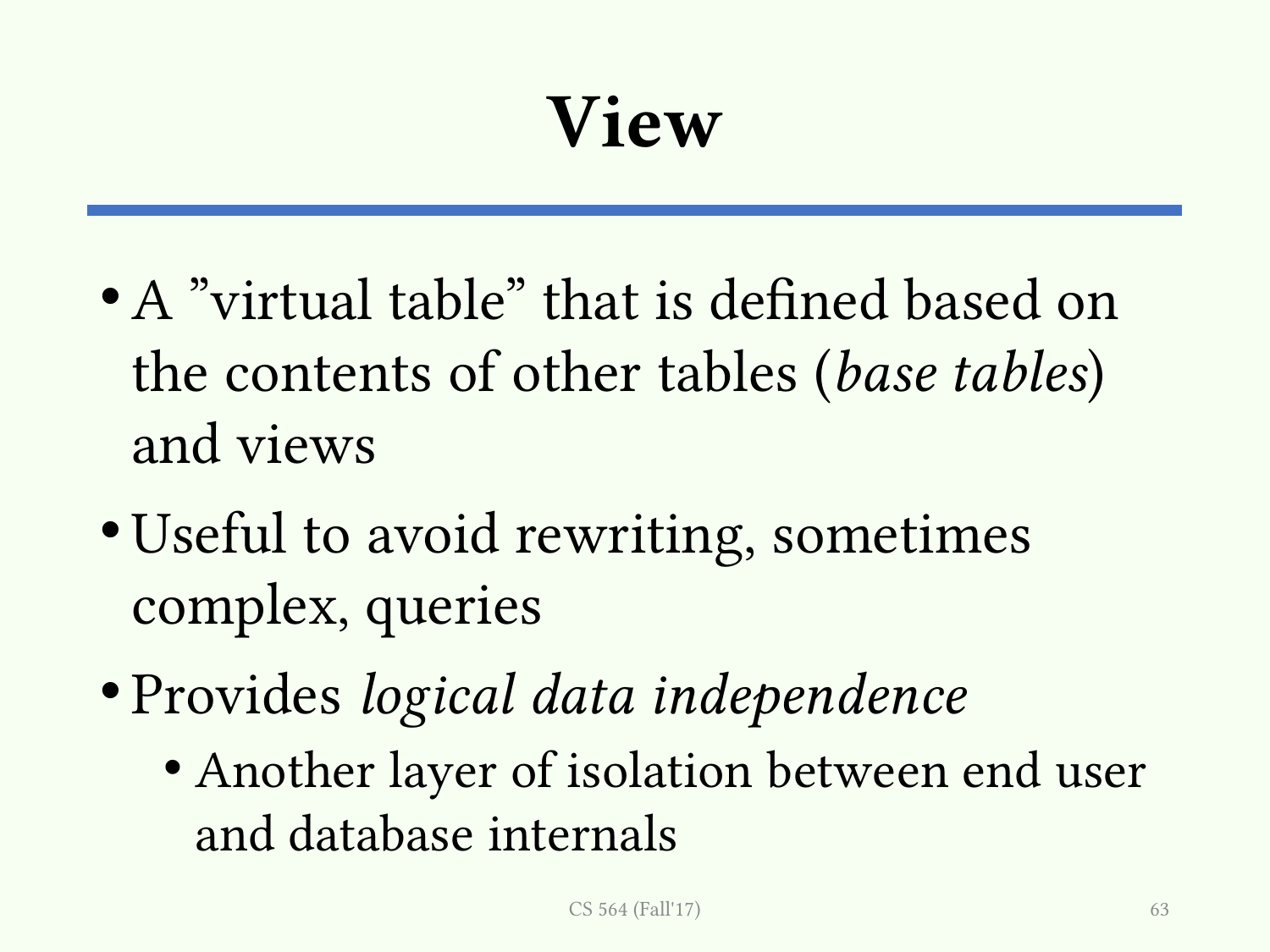

# View
A ”virtual table” that is defined based on the contents of other tables (base tables) and views
Useful to avoid rewriting, sometimes complex, queries
Provides logical data independence
Another layer of isolation between end user and database internals
CS 564 (Fall'17)
63